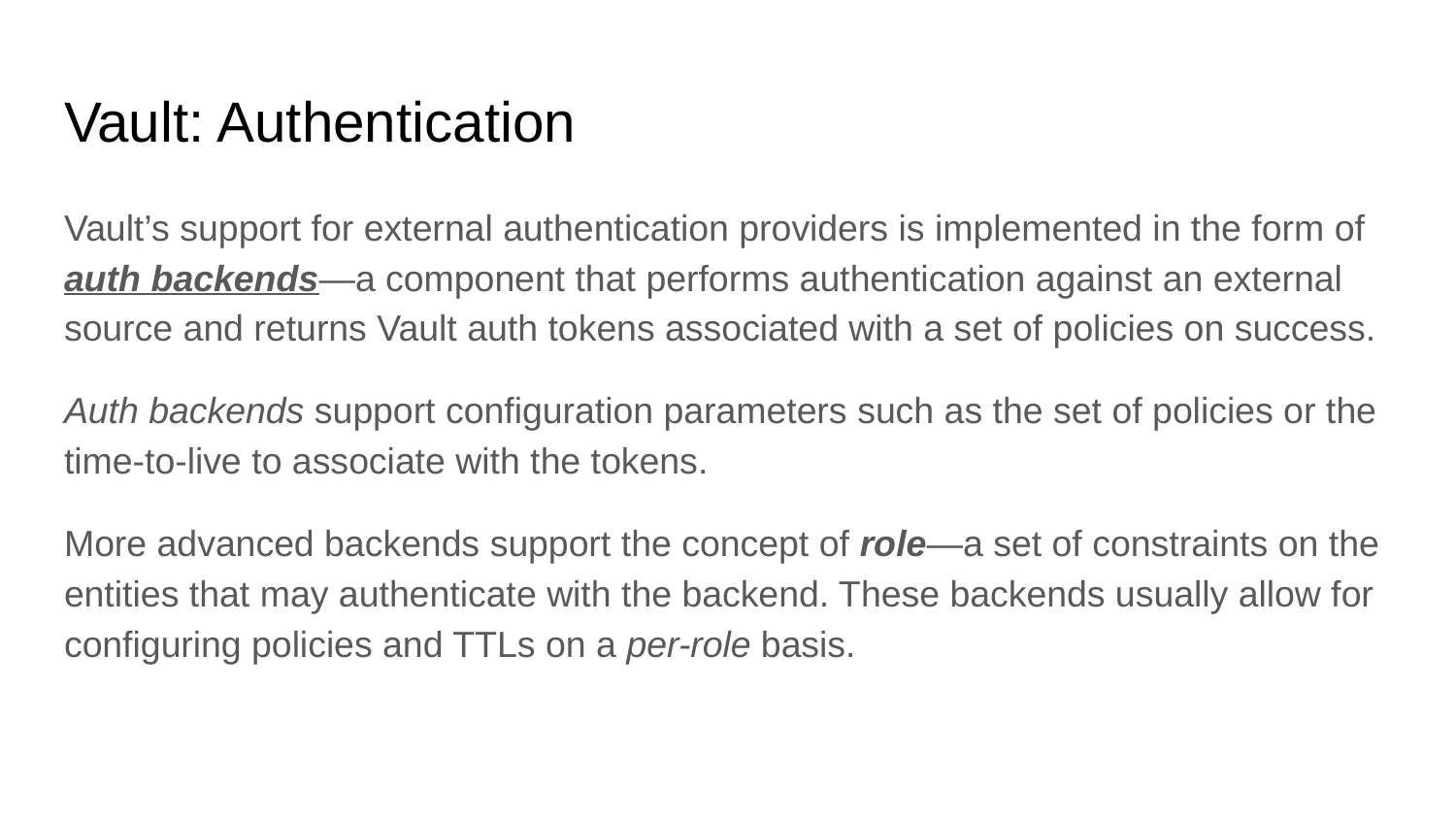

# Vault: Authentication
Vault’s support for external authentication providers is implemented in the form of auth backends—a component that performs authentication against an external source and returns Vault auth tokens associated with a set of policies on success.
Auth backends support configuration parameters such as the set of policies or the time-to-live to associate with the tokens.
More advanced backends support the concept of role—a set of constraints on the entities that may authenticate with the backend. These backends usually allow for configuring policies and TTLs on a per-role basis.